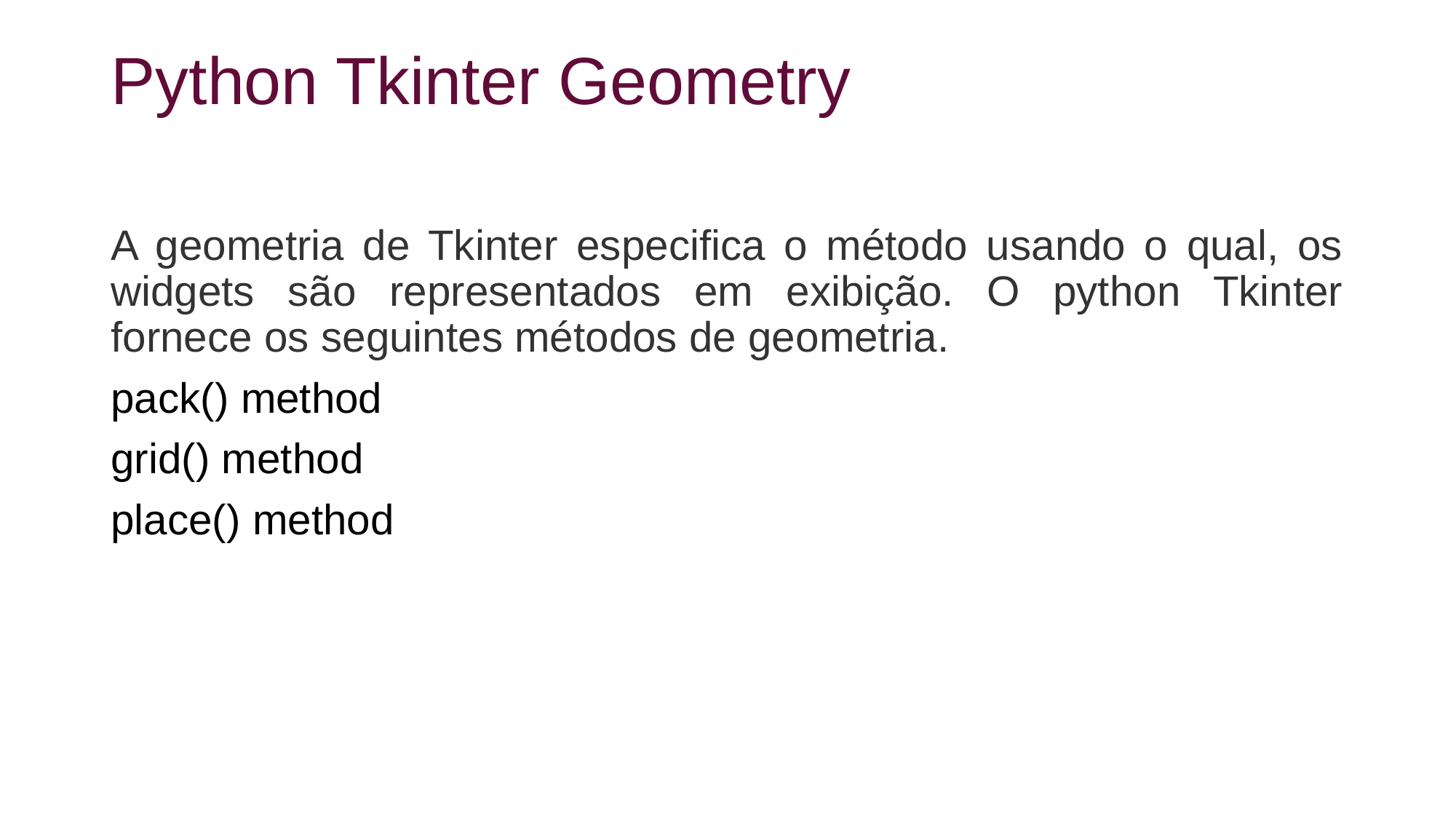

# Python Tkinter Geometry
A geometria de Tkinter especifica o método usando o qual, os widgets são representados em exibição. O python Tkinter fornece os seguintes métodos de geometria.
pack() method
grid() method
place() method